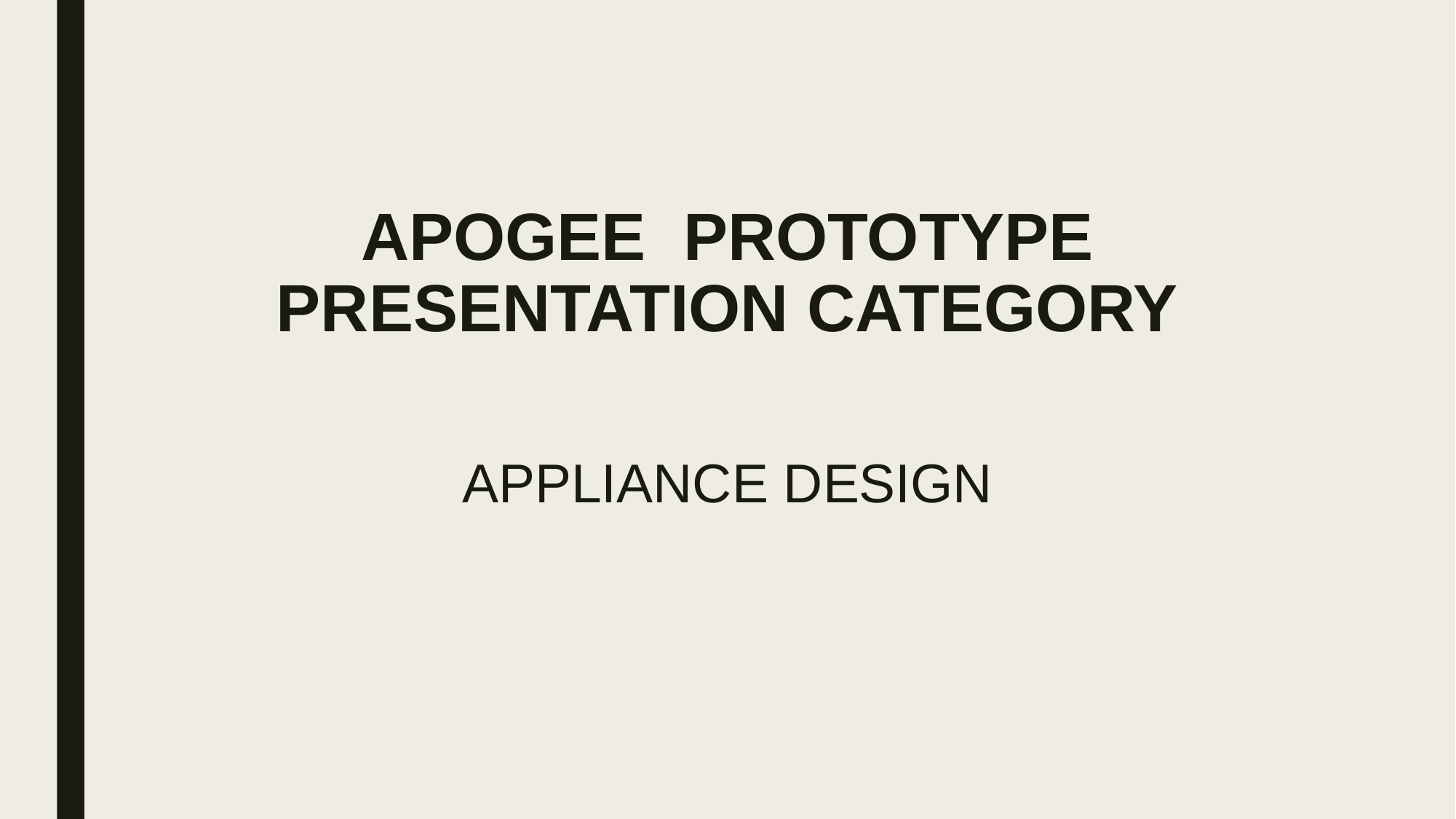

# APOGEE  PROTOTYPE PRESENTATION CATEGORY
APPLIANCE DESIGN